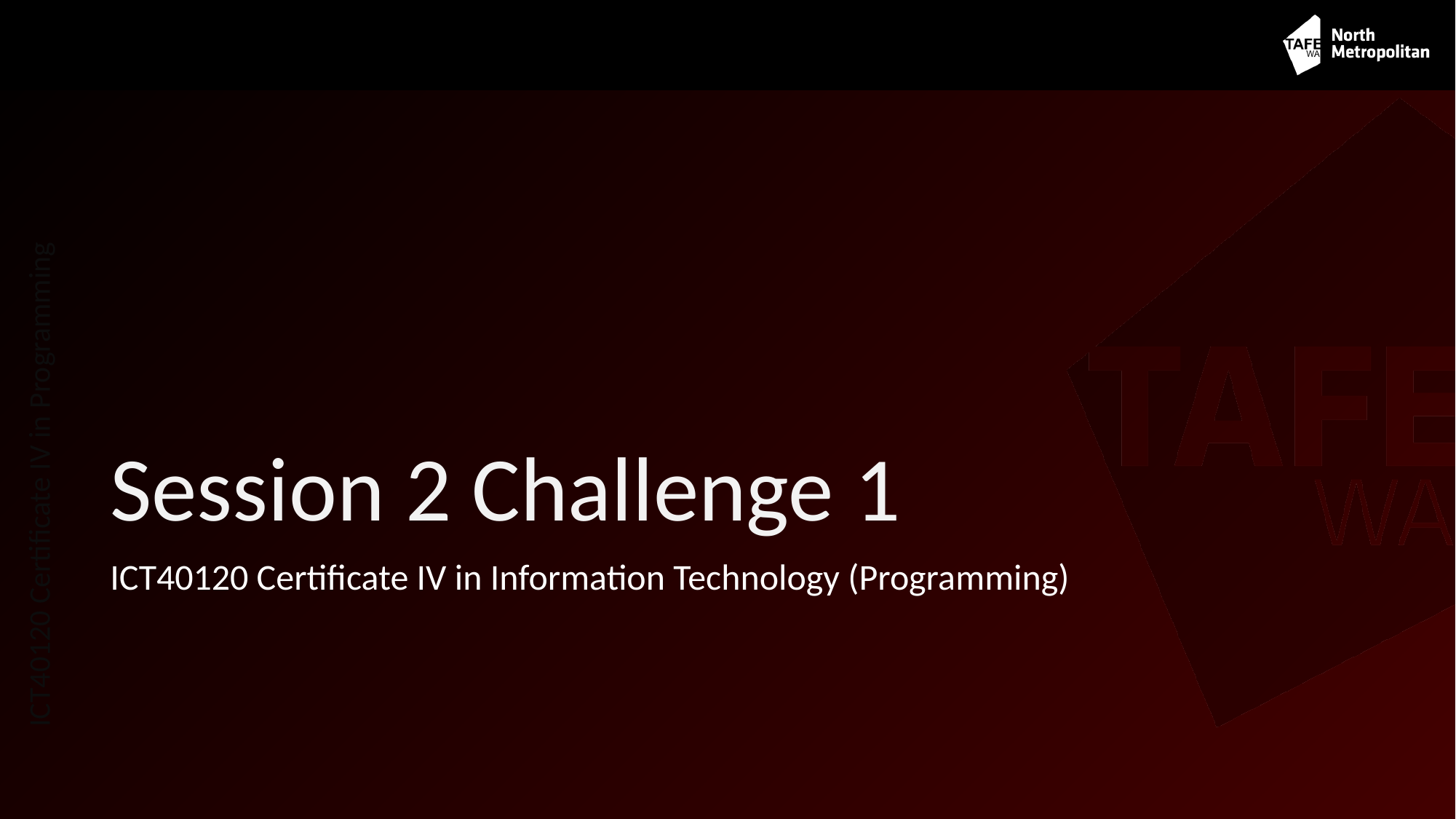

# Session 2 Challenge 1
ICT40120 Certificate IV in Information Technology (Programming)